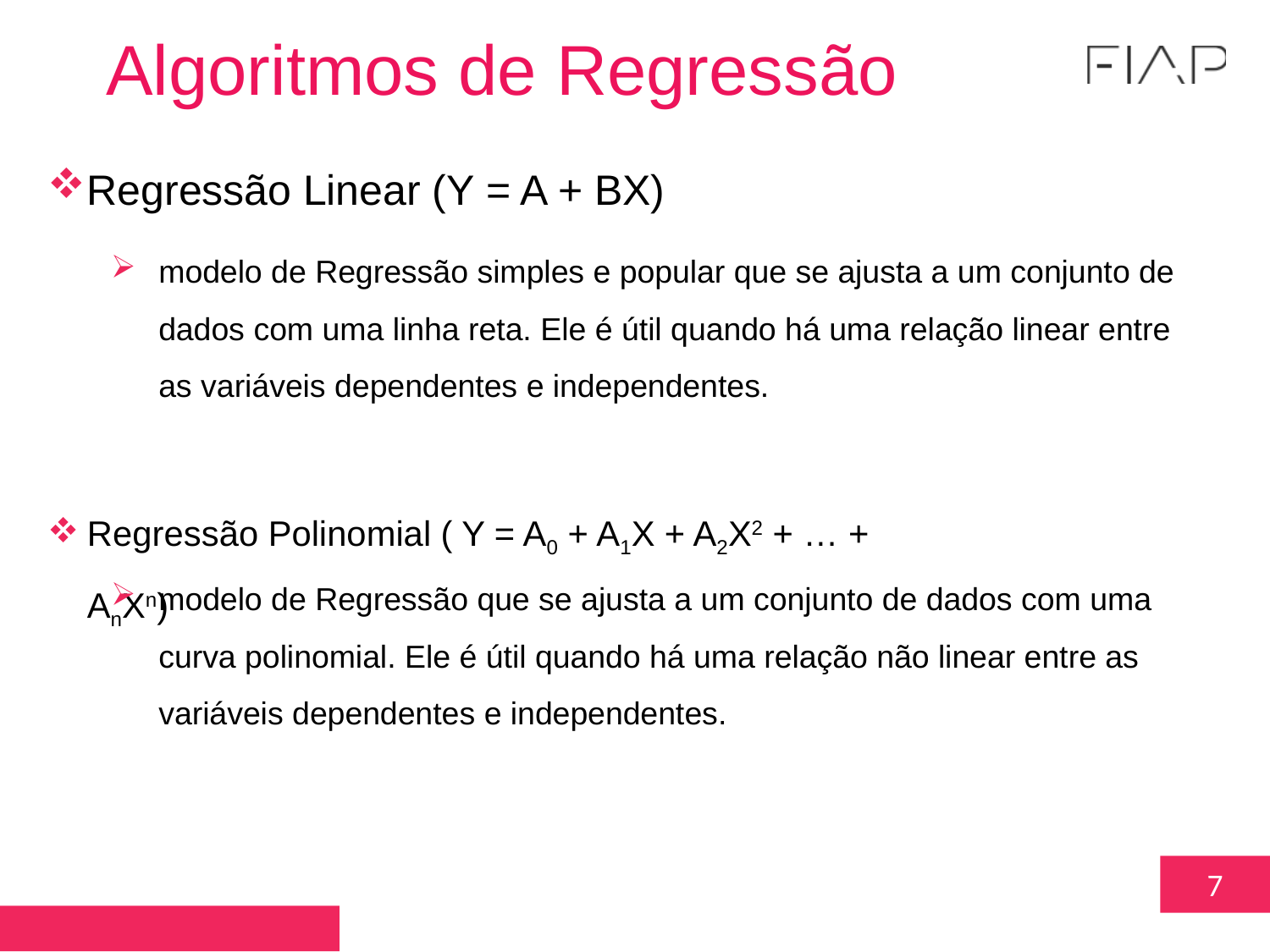

Algoritmos de Regressão
Regressão Linear (Y = A + BX)
modelo de Regressão simples e popular que se ajusta a um conjunto de dados com uma linha reta. Ele é útil quando há uma relação linear entre as variáveis dependentes e independentes.
Regressão Polinomial ( Y = A0 + A1X + A2X2 + … + AnXn)
modelo de Regressão que se ajusta a um conjunto de dados com uma curva polinomial. Ele é útil quando há uma relação não linear entre as variáveis dependentes e independentes.